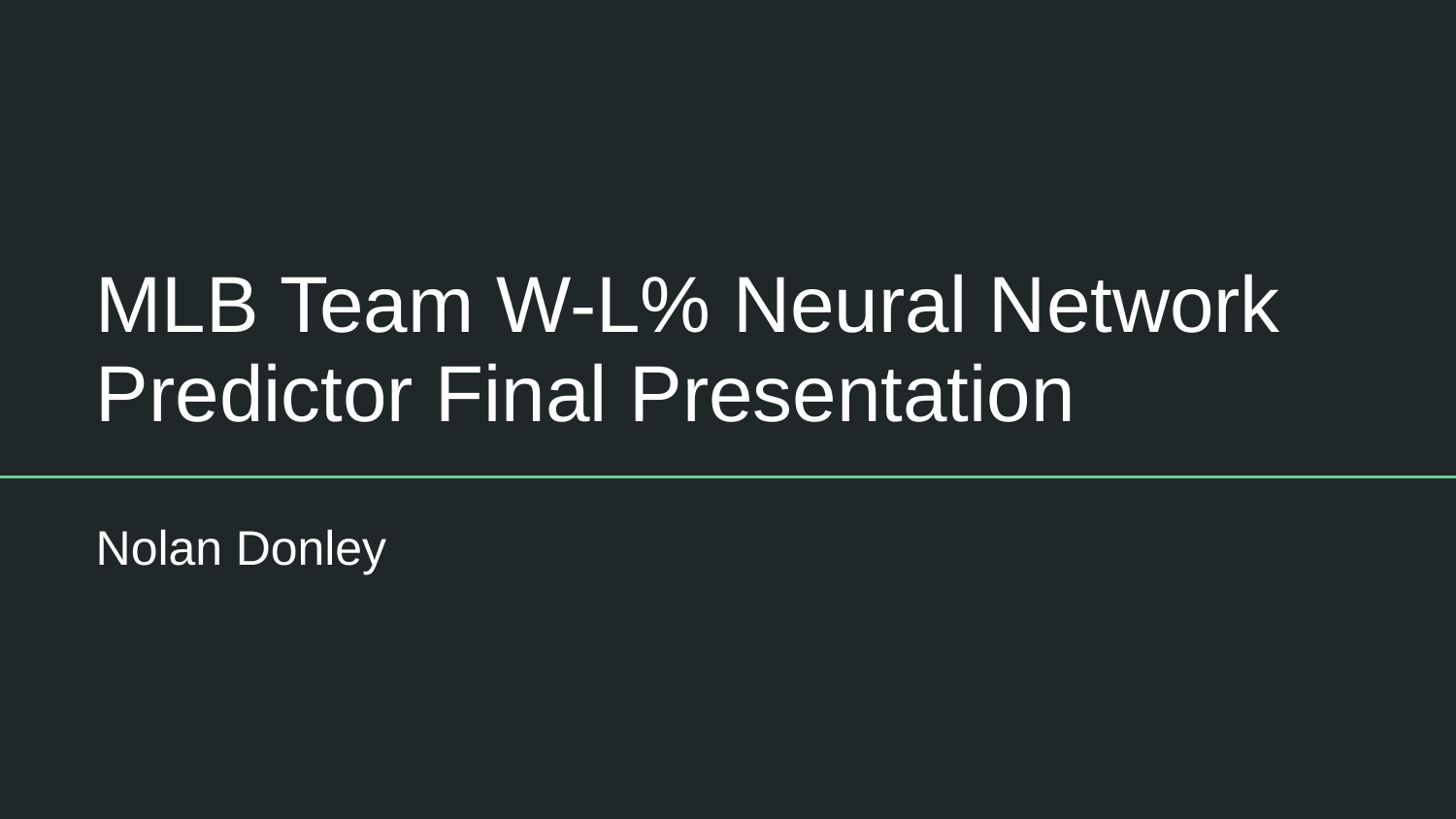

# MLB Team W-L% Neural Network Predictor Final Presentation
Nolan Donley